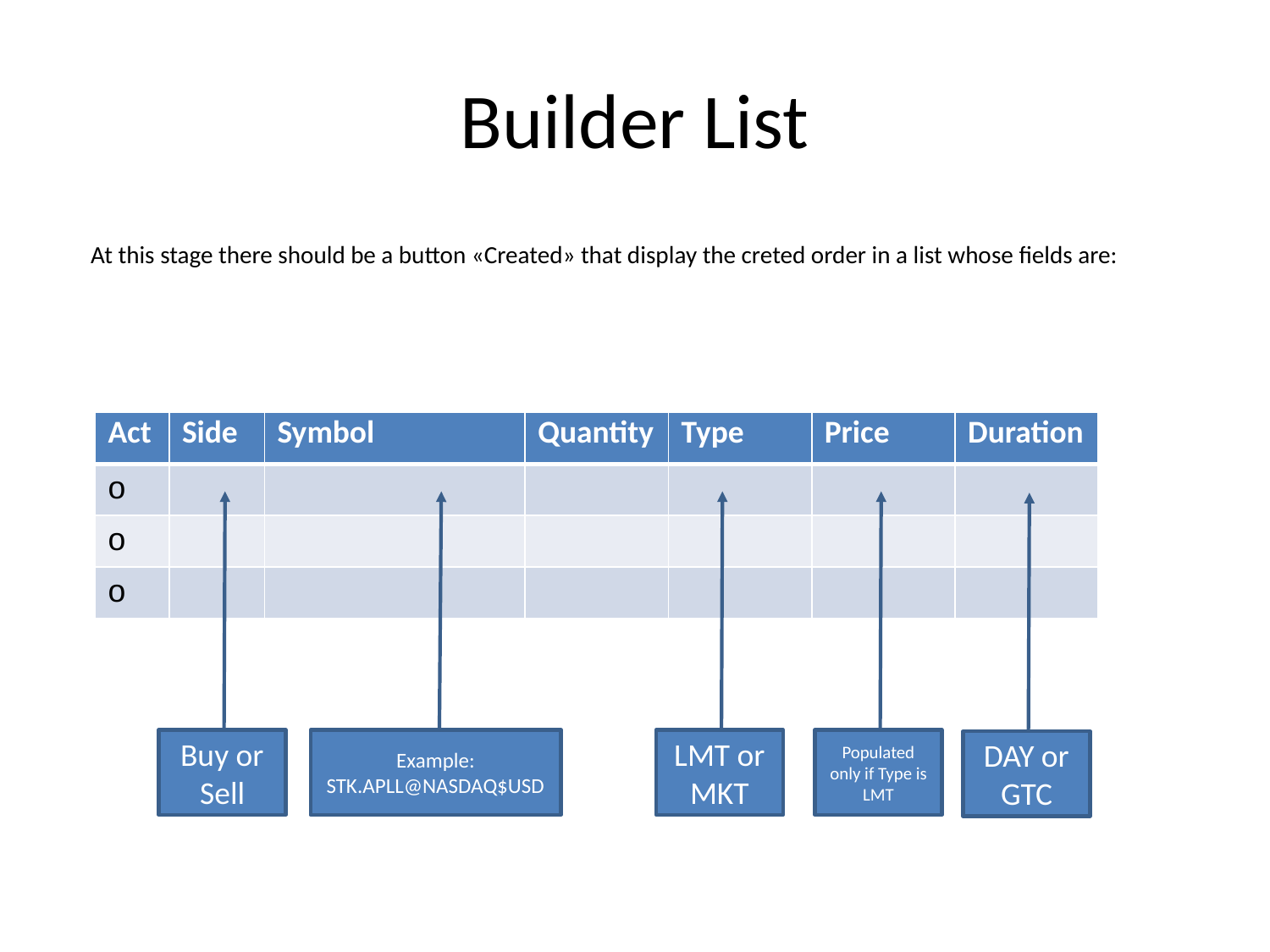

# Builder List
At this stage there should be a button «Created» that display the creted order in a list whose fields are:
| Act | Side | Symbol | Quantity | Type | Price | Duration |
| --- | --- | --- | --- | --- | --- | --- |
| o |  |  |  |  |  |  |
| o |  |  |  |  |  |  |
| o |  |  |  |  |  |  |
Buy or Sell
Example:
STK.APLL@NASDAQ$USD
LMT or MKT
Populated only if Type is LMT
DAY or GTC